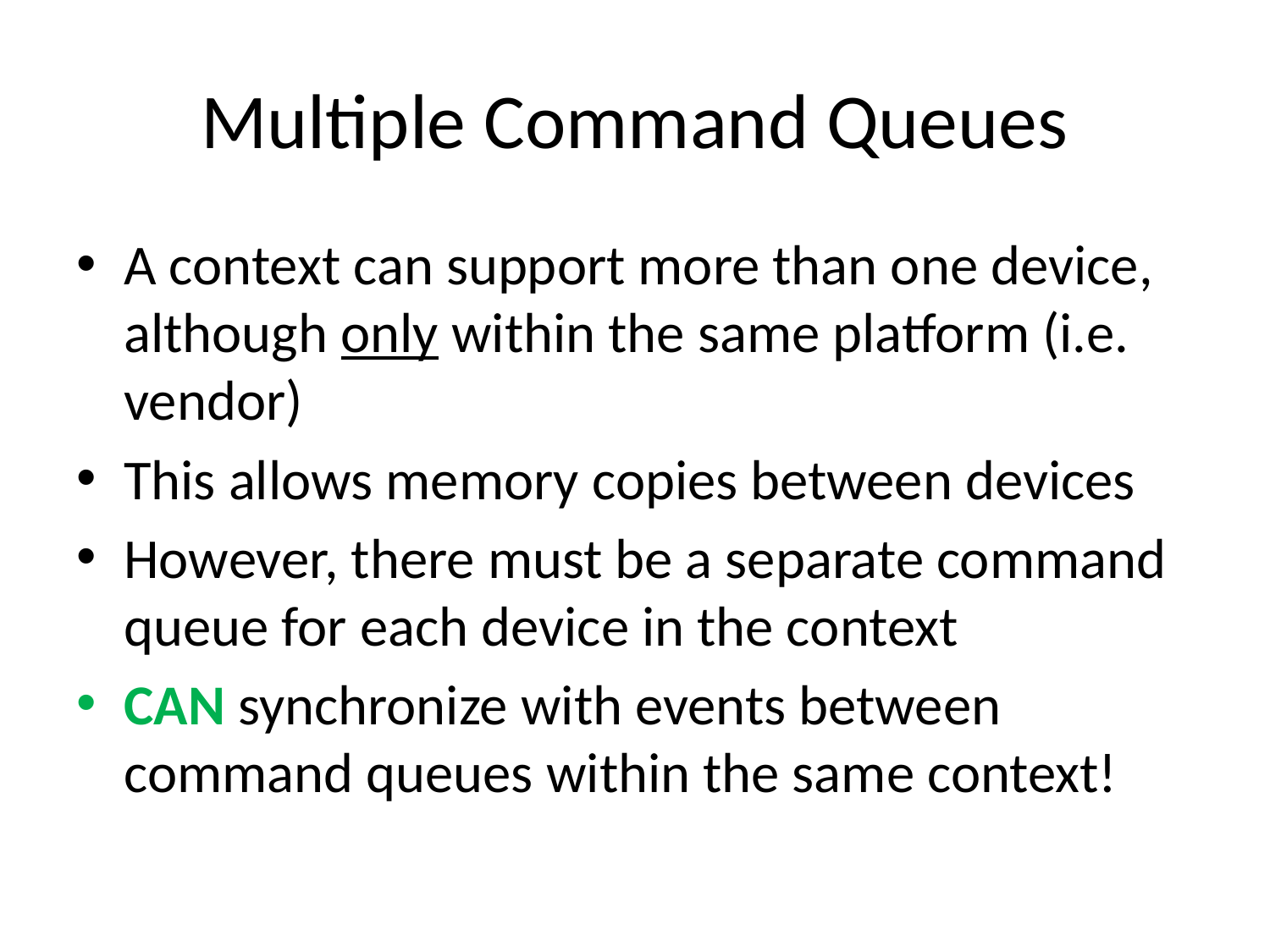

# Multiple Command Queues
A context can support more than one device, although only within the same platform (i.e. vendor)
This allows memory copies between devices
However, there must be a separate command queue for each device in the context
CAN synchronize with events between command queues within the same context!